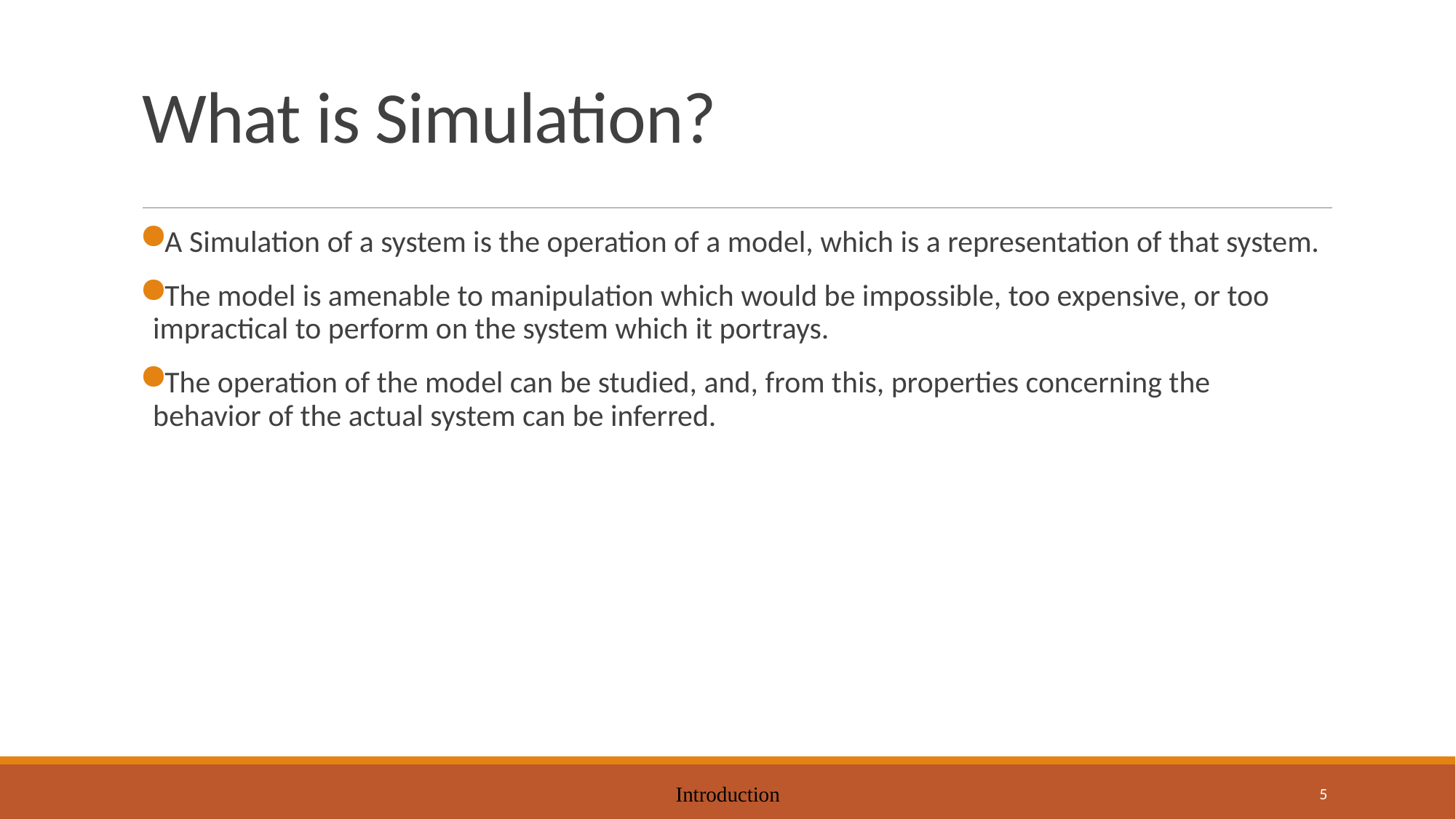

# What is Simulation?
A Simulation of a system is the operation of a model, which is a representation of that system.
The model is amenable to manipulation which would be impossible, too expensive, or too impractical to perform on the system which it portrays.
The operation of the model can be studied, and, from this, properties concerning the behavior of the actual system can be inferred.
Introduction
5